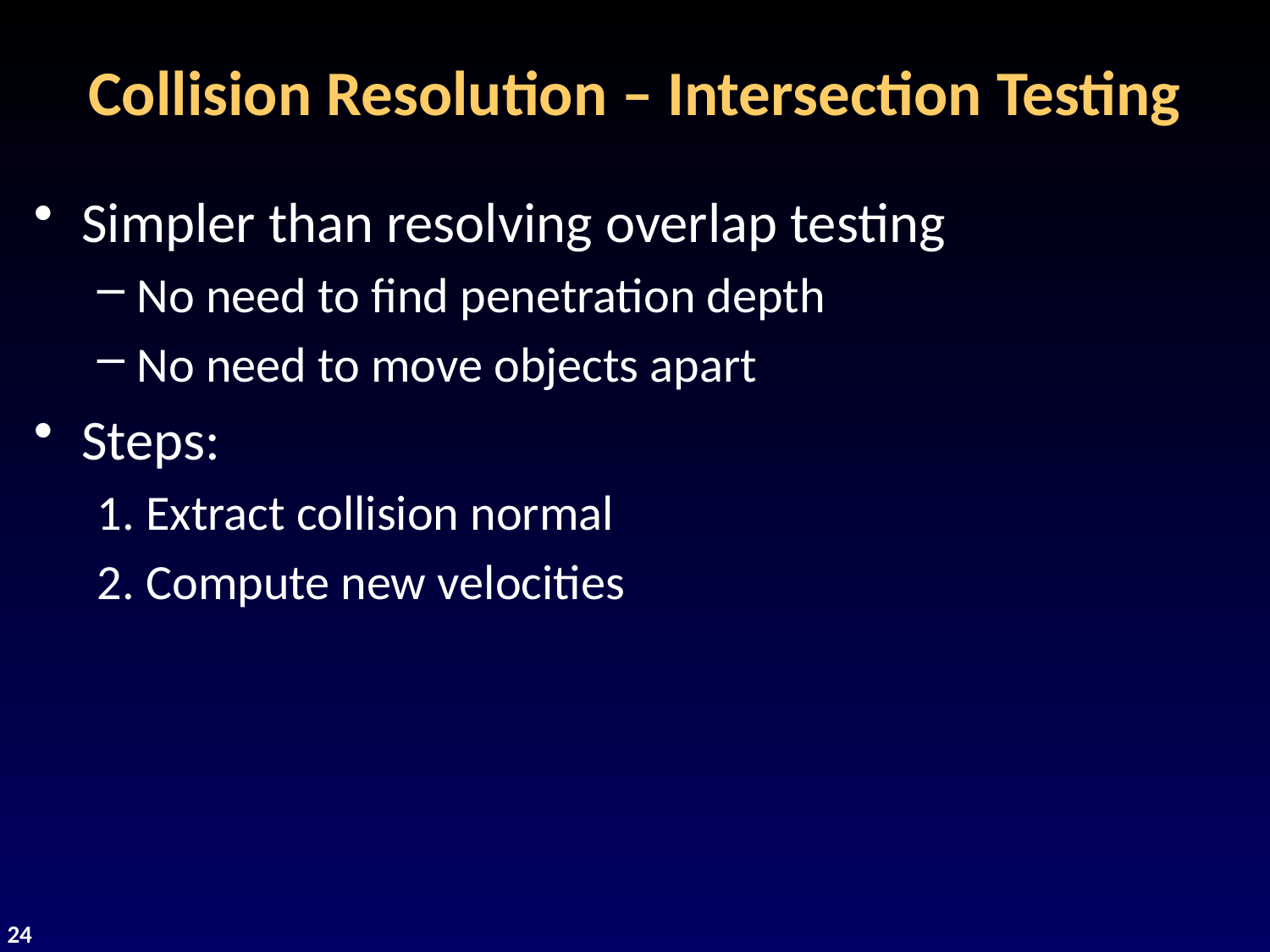

# Collision Resolution – Intersection Testing
Simpler than resolving overlap testing
No need to find penetration depth
No need to move objects apart
Steps:
1. Extract collision normal
2. Compute new velocities

24